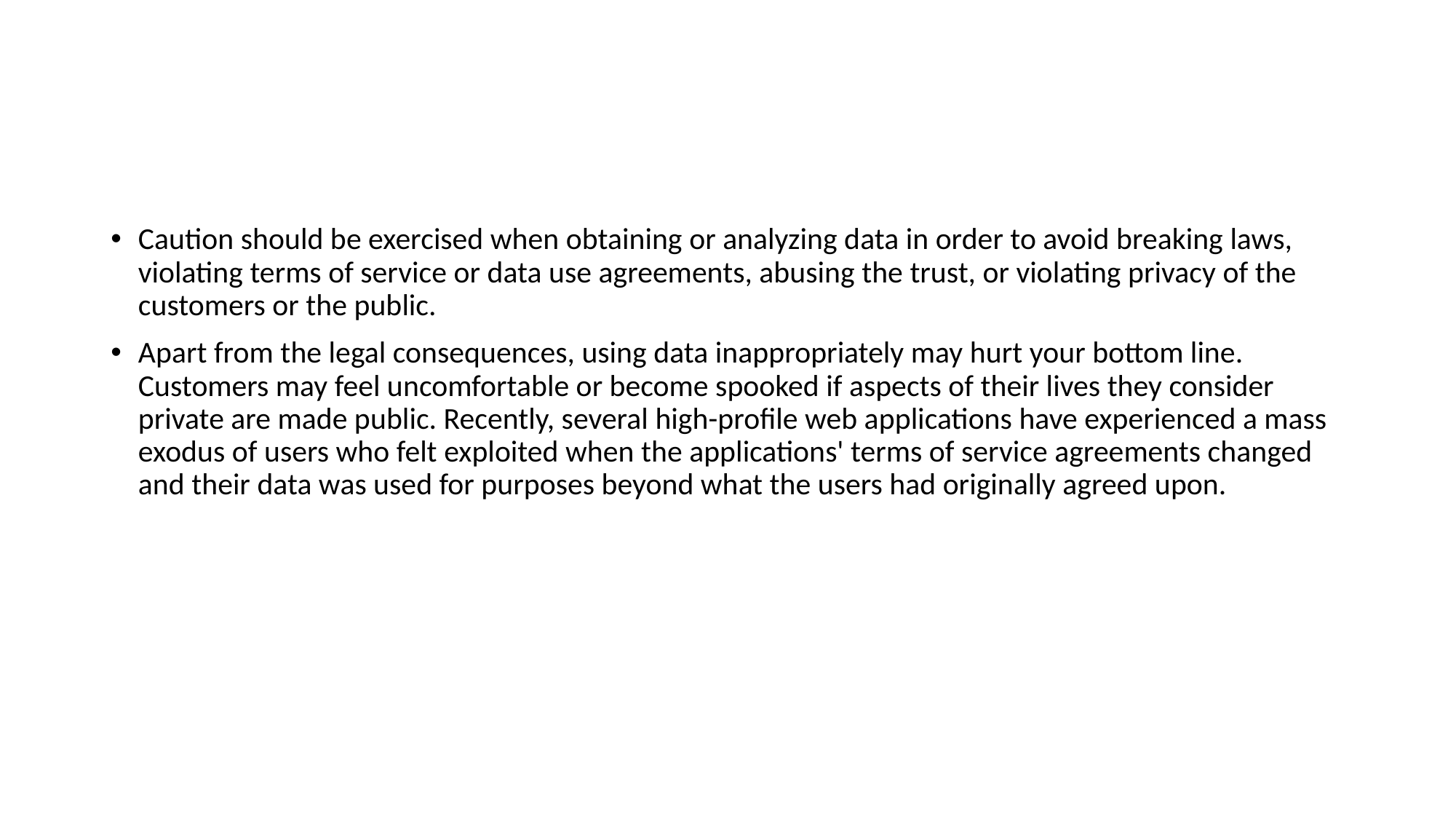

#
Caution should be exercised when obtaining or analyzing data in order to avoid breaking laws, violating terms of service or data use agreements, abusing the trust, or violating privacy of the customers or the public.
Apart from the legal consequences, using data inappropriately may hurt your bottom line. Customers may feel uncomfortable or become spooked if aspects of their lives they consider private are made public. Recently, several high-profile web applications have experienced a mass exodus of users who felt exploited when the applications' terms of service agreements changed and their data was used for purposes beyond what the users had originally agreed upon.